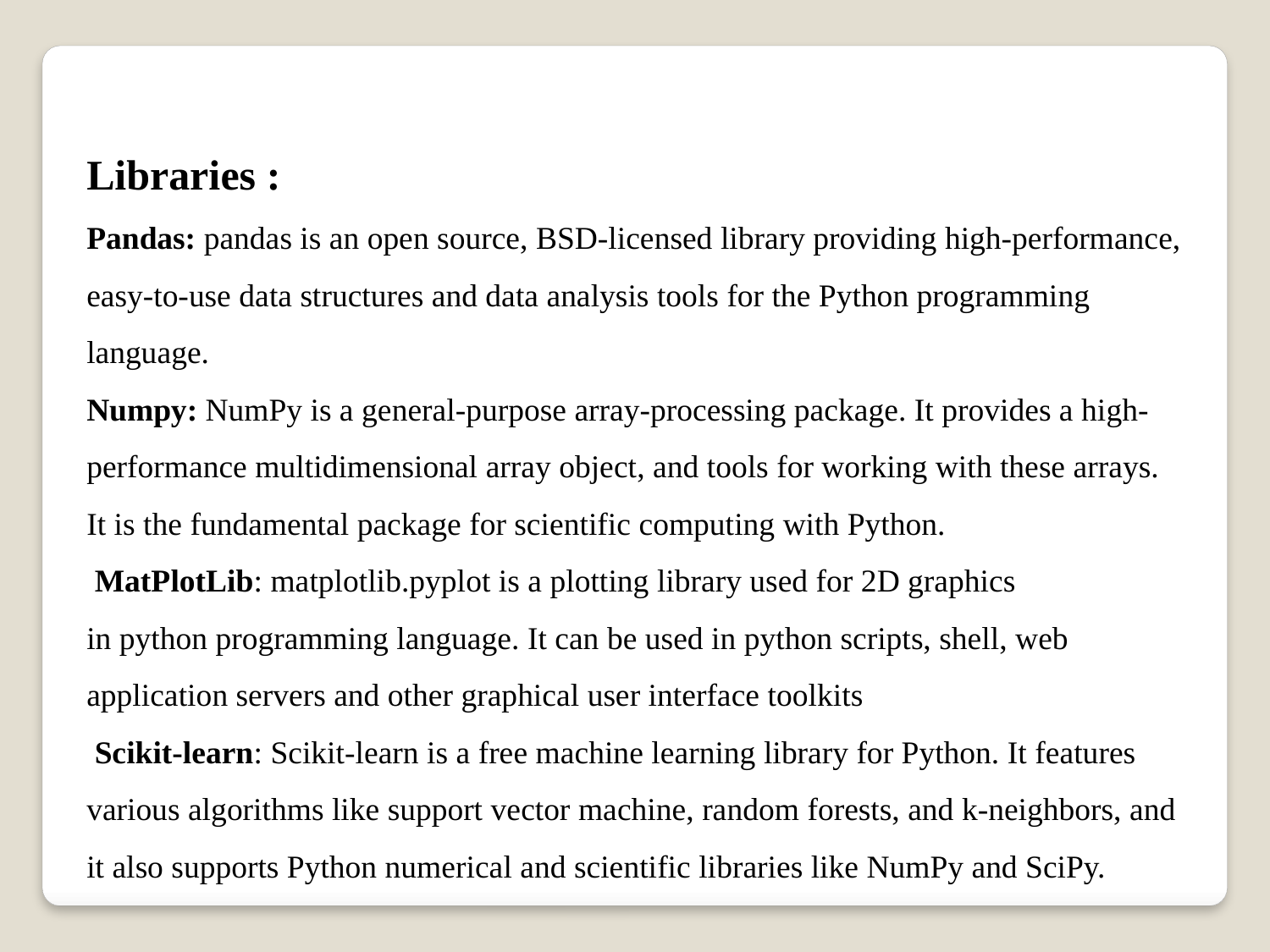

Libraries :
Pandas: pandas is an open source, BSD-licensed library providing high-performance, easy-to-use data structures and data analysis tools for the Python programming language.
Numpy: NumPy is a general-purpose array-processing package. It provides a high-performance multidimensional array object, and tools for working with these arrays. It is the fundamental package for scientific computing with Python.
 MatPlotLib: matplotlib.pyplot is a plotting library used for 2D graphics in python programming language. It can be used in python scripts, shell, web application servers and other graphical user interface toolkits
 Scikit-learn: Scikit-learn is a free machine learning library for Python. It features various algorithms like support vector machine, random forests, and k-neighbors, and it also supports Python numerical and scientific libraries like NumPy and SciPy.